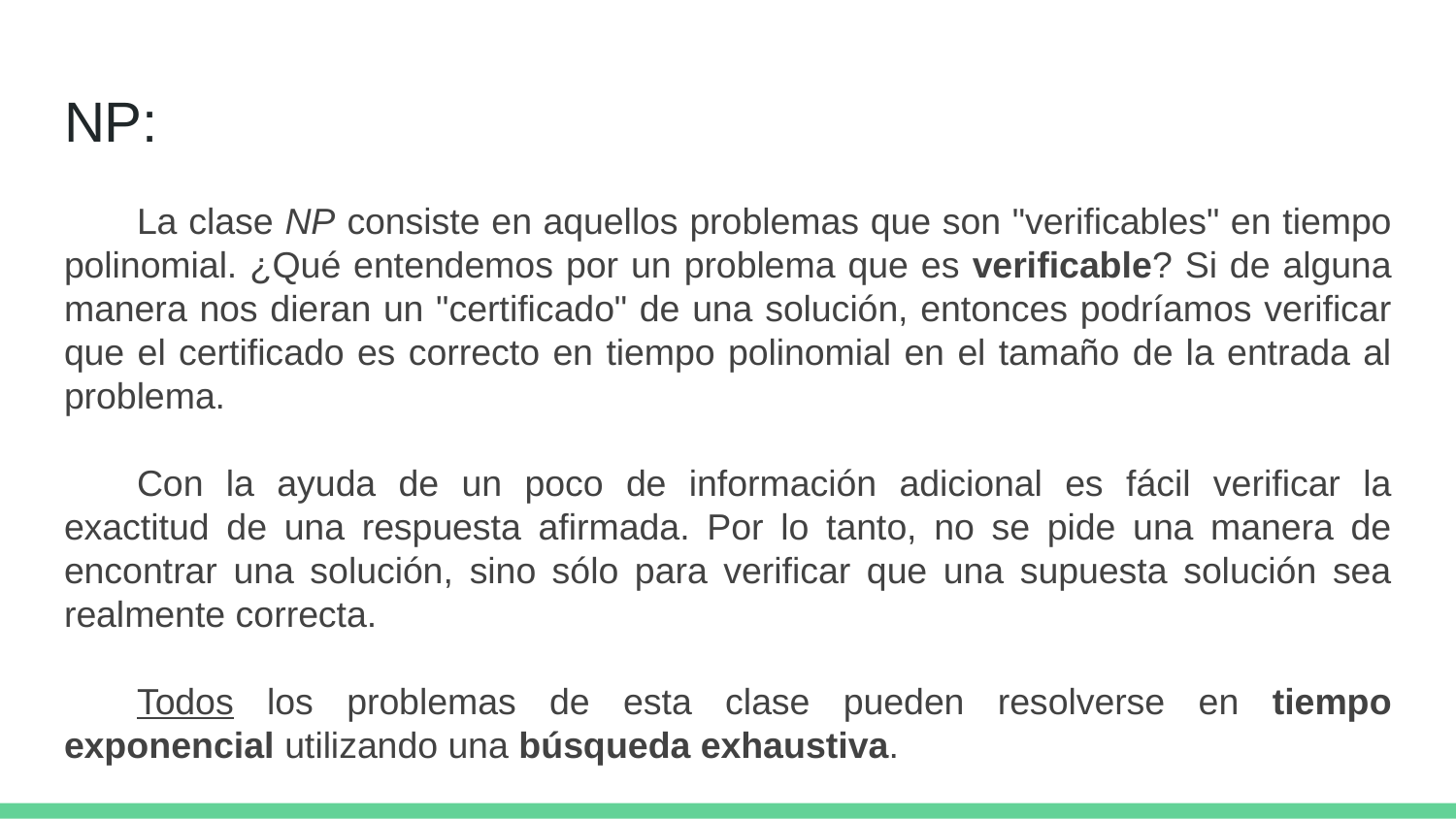

# NP:
La clase NP consiste en aquellos problemas que son "verificables" en tiempo polinomial. ¿Qué entendemos por un problema que es verificable? Si de alguna manera nos dieran un "certificado" de una solución, entonces podríamos verificar que el certificado es correcto en tiempo polinomial en el tamaño de la entrada al problema.

Con la ayuda de un poco de información adicional es fácil verificar la exactitud de una respuesta afirmada. Por lo tanto, no se pide una manera de encontrar una solución, sino sólo para verificar que una supuesta solución sea realmente correcta.

Todos los problemas de esta clase pueden resolverse en tiempo exponencial utilizando una búsqueda exhaustiva.